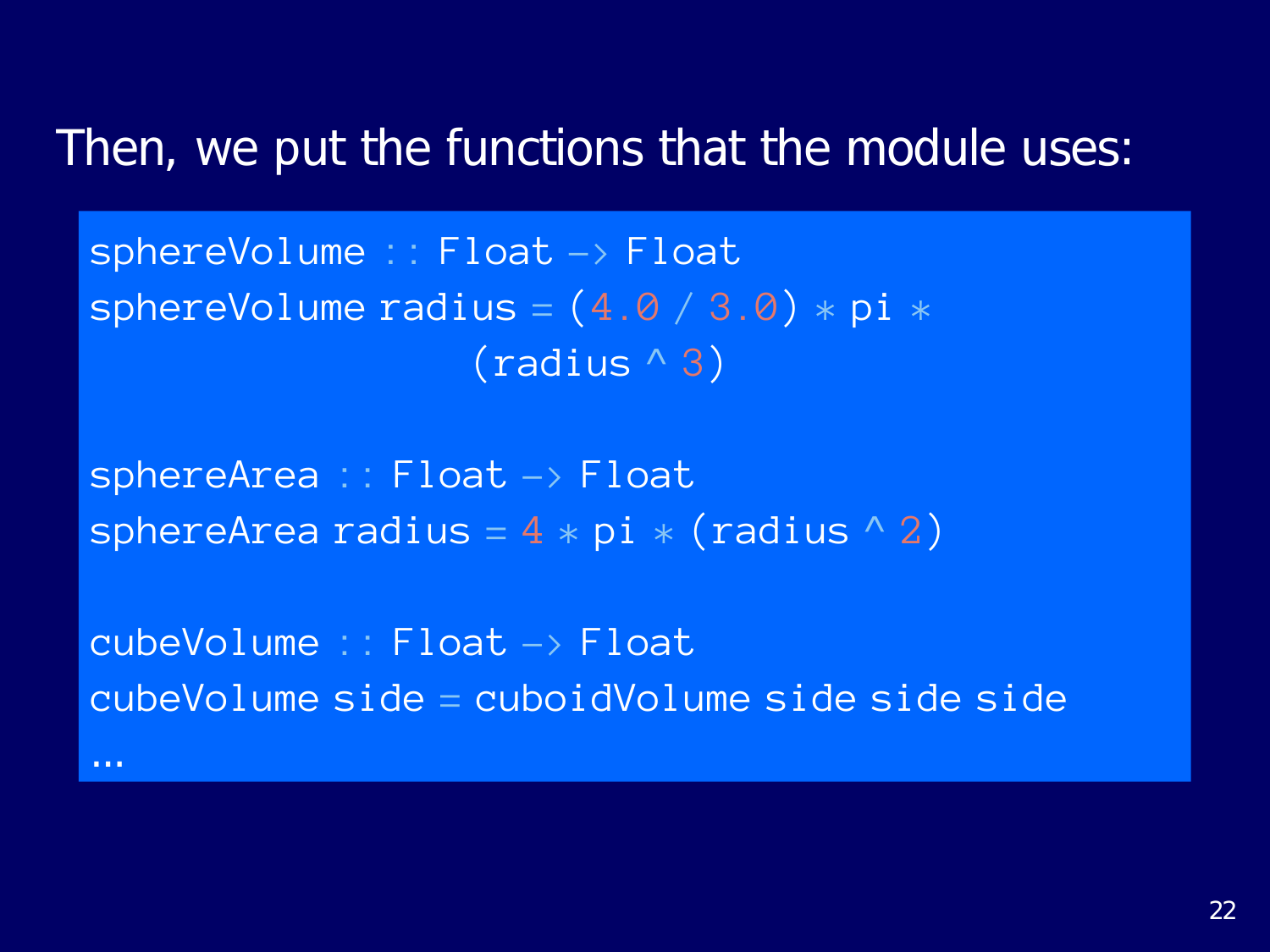

Then, we put the functions that the module uses:
sphereVolume :: Float -> Float
sphereVolume radius = (4.0 / 3.0) * pi *
			(radius ^ 3)

sphereArea :: Float -> Float
sphereArea radius = 4 * pi * (radius ^ 2)

cubeVolume :: Float -> Float
cubeVolume side = cuboidVolume side side side
…
22